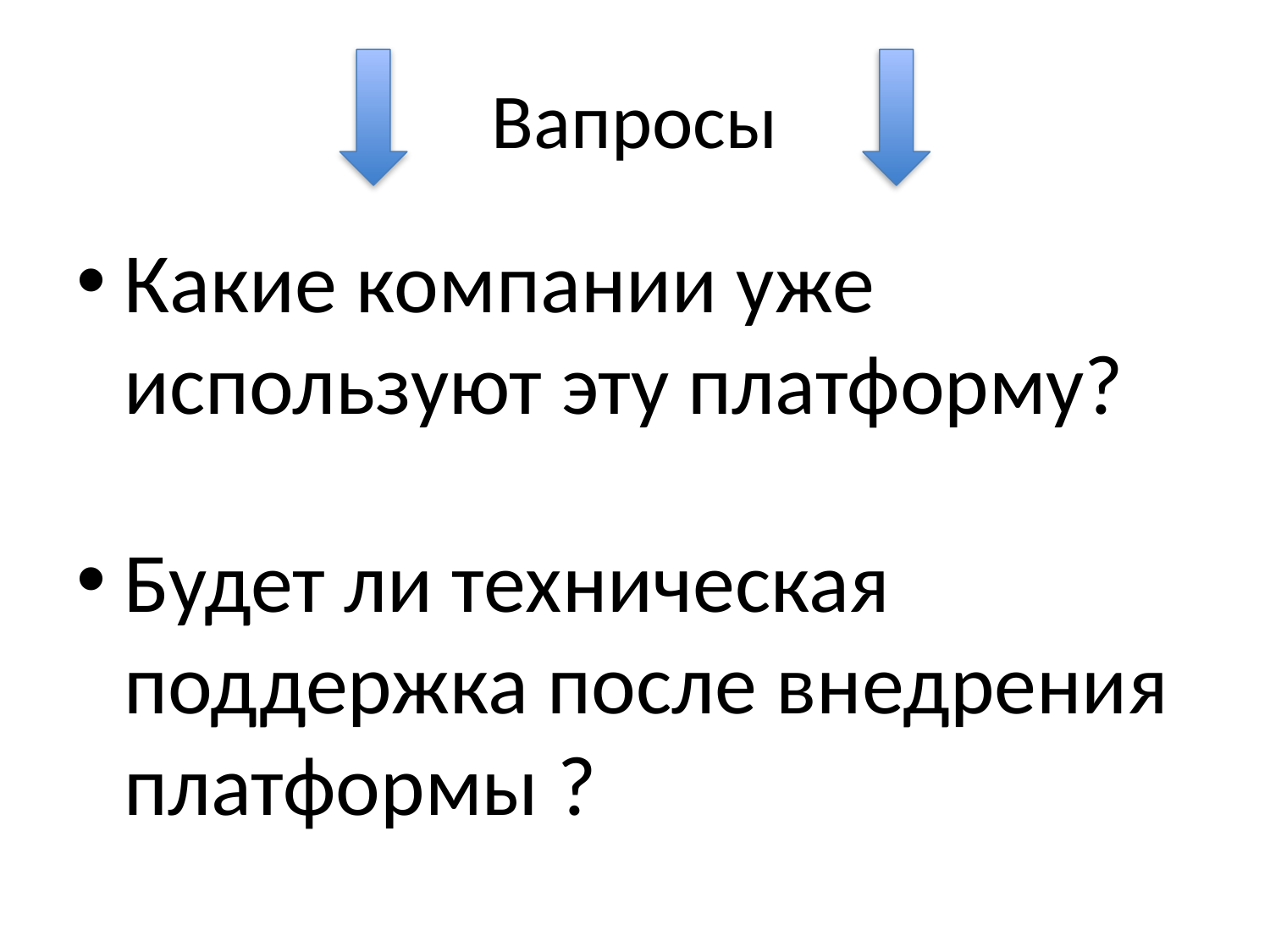

# Вапросы

Какие компании уже используют эту платформу?

Будет ли техническая поддержка после внедрения платформы ?